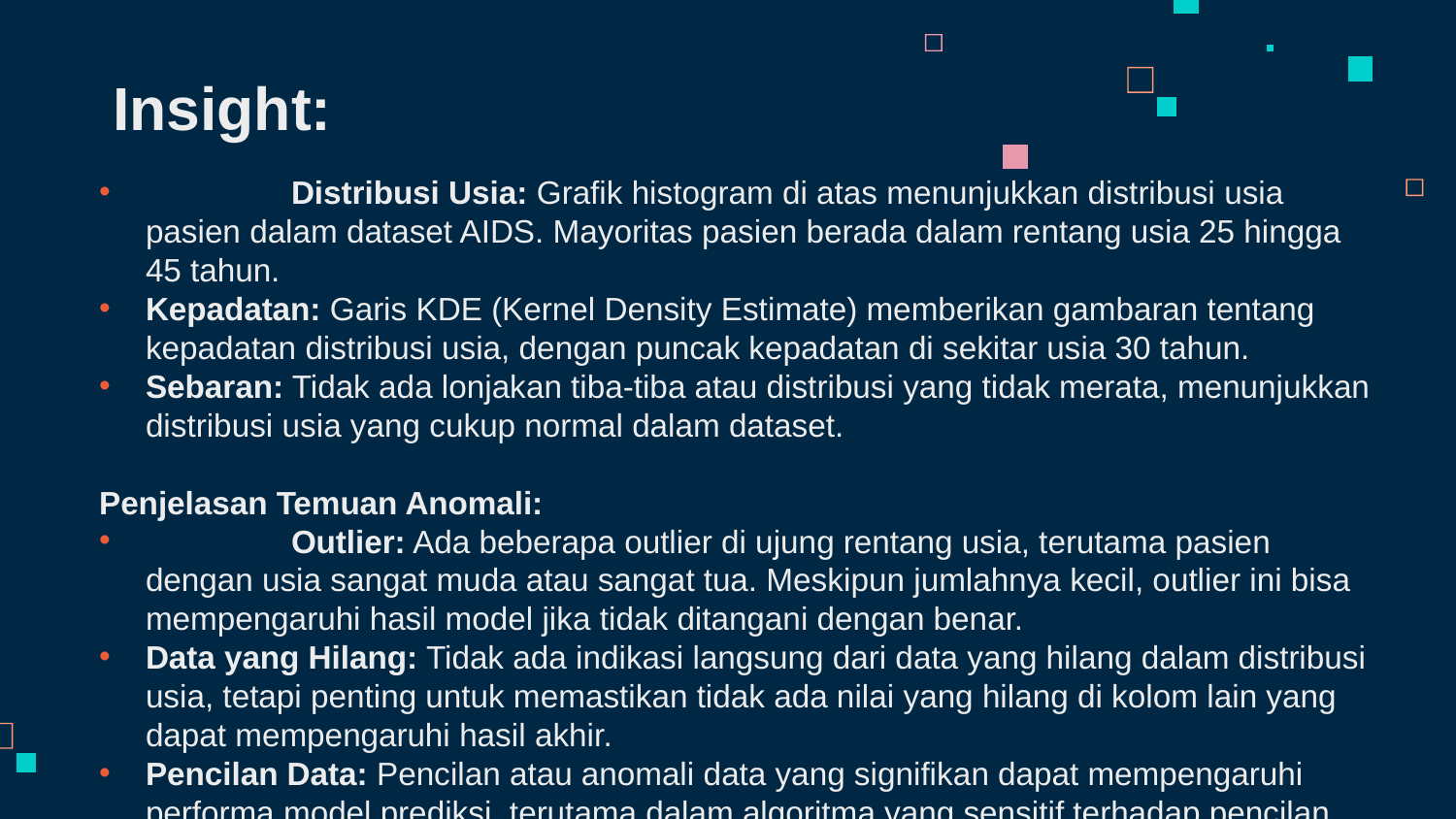

# Insight:
	Distribusi Usia: Grafik histogram di atas menunjukkan distribusi usia pasien dalam dataset AIDS. Mayoritas pasien berada dalam rentang usia 25 hingga 45 tahun.
Kepadatan: Garis KDE (Kernel Density Estimate) memberikan gambaran tentang kepadatan distribusi usia, dengan puncak kepadatan di sekitar usia 30 tahun.
Sebaran: Tidak ada lonjakan tiba-tiba atau distribusi yang tidak merata, menunjukkan distribusi usia yang cukup normal dalam dataset.

Penjelasan Temuan Anomali:
	Outlier: Ada beberapa outlier di ujung rentang usia, terutama pasien dengan usia sangat muda atau sangat tua. Meskipun jumlahnya kecil, outlier ini bisa mempengaruhi hasil model jika tidak ditangani dengan benar.
Data yang Hilang: Tidak ada indikasi langsung dari data yang hilang dalam distribusi usia, tetapi penting untuk memastikan tidak ada nilai yang hilang di kolom lain yang dapat mempengaruhi hasil akhir.
Pencilan Data: Pencilan atau anomali data yang signifikan dapat mempengaruhi performa model prediksi, terutama dalam algoritma yang sensitif terhadap pencilan seperti KNN.